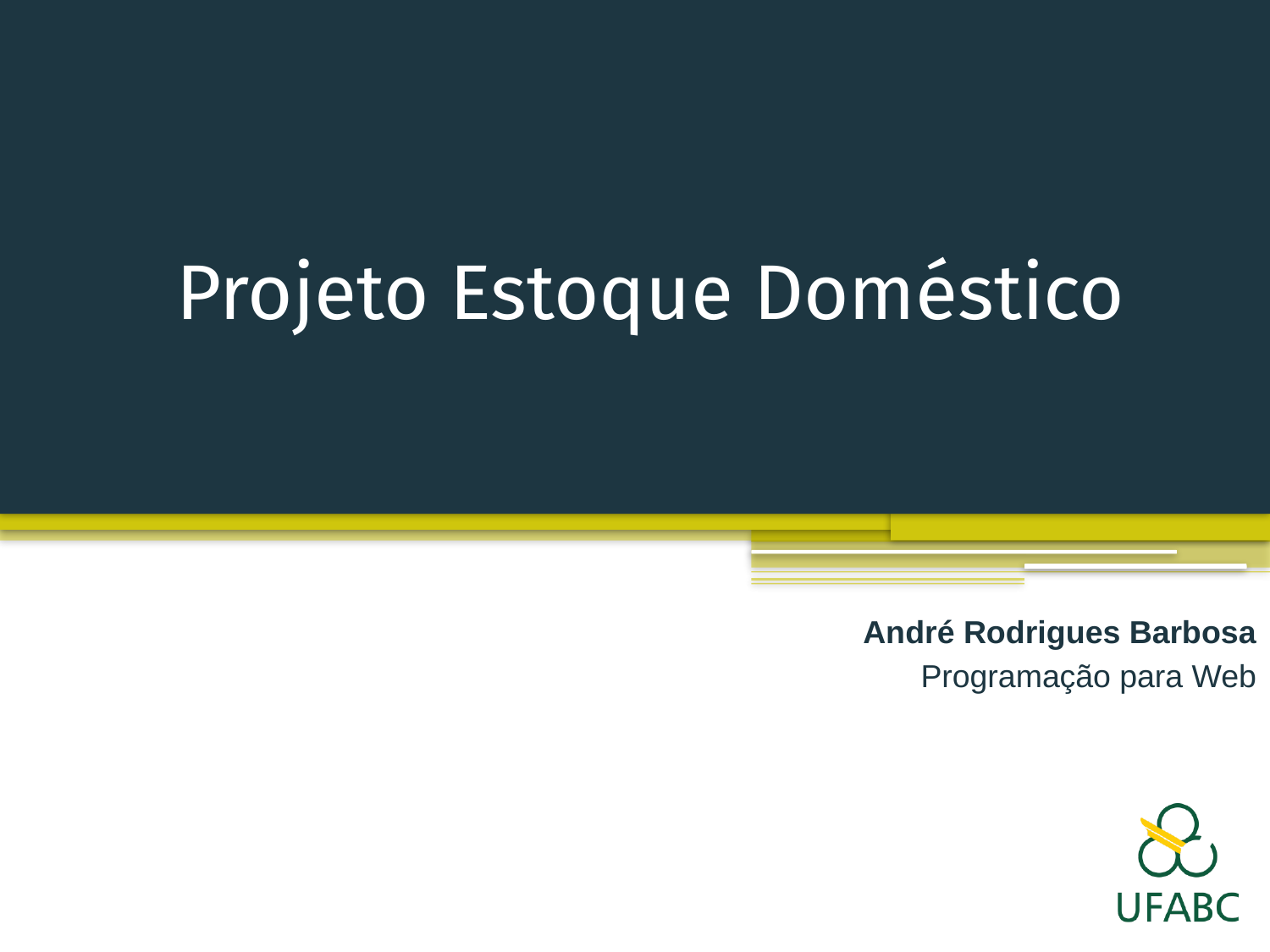

# Projeto Estoque Doméstico
André Rodrigues Barbosa
Programação para Web